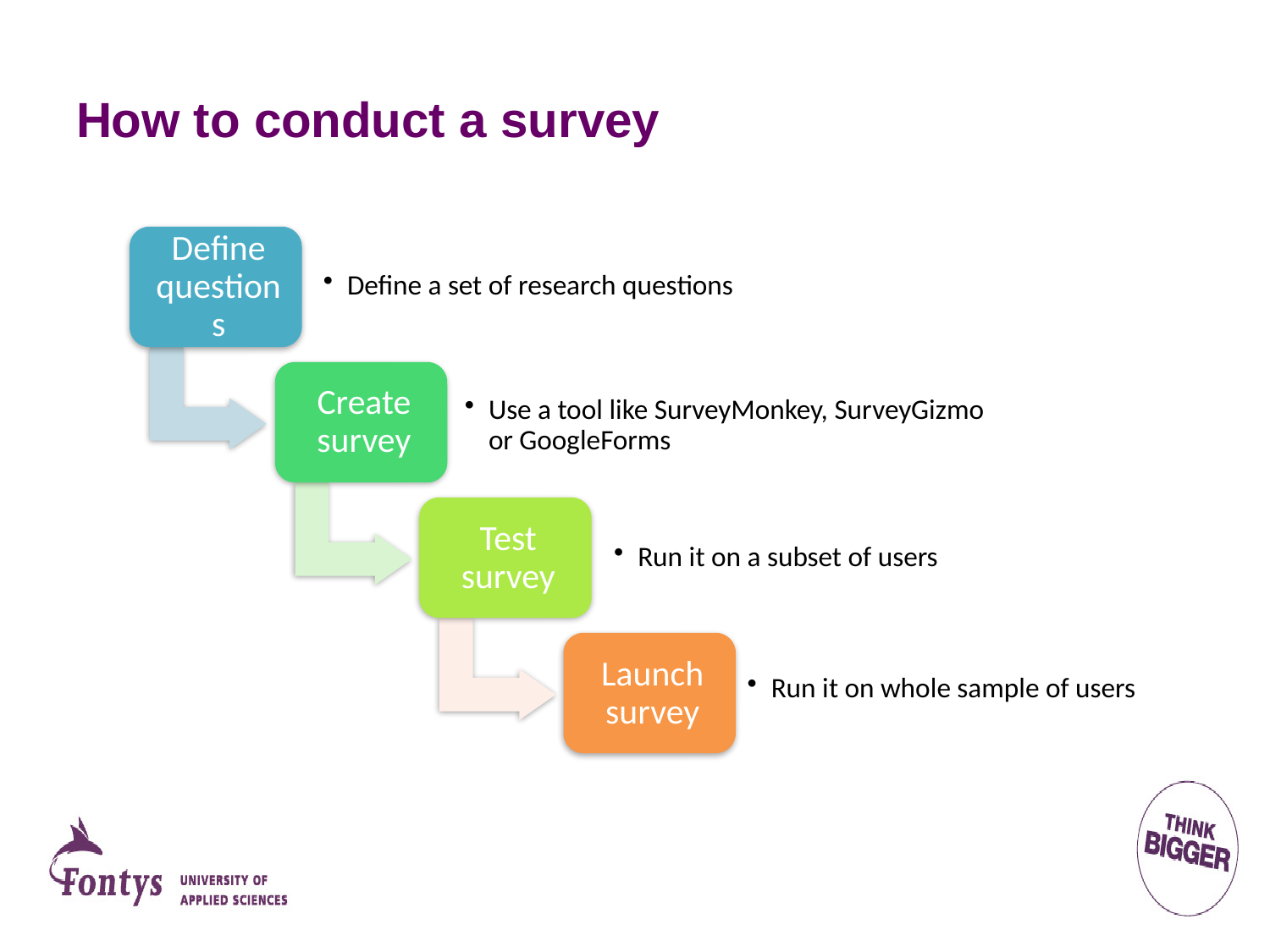

# How to conduct a survey
Define questions
Define a set of research questions
Create survey
Use a tool like SurveyMonkey, SurveyGizmo or GoogleForms
Test survey
Run it on a subset of users
Launch survey
Run it on whole sample of users